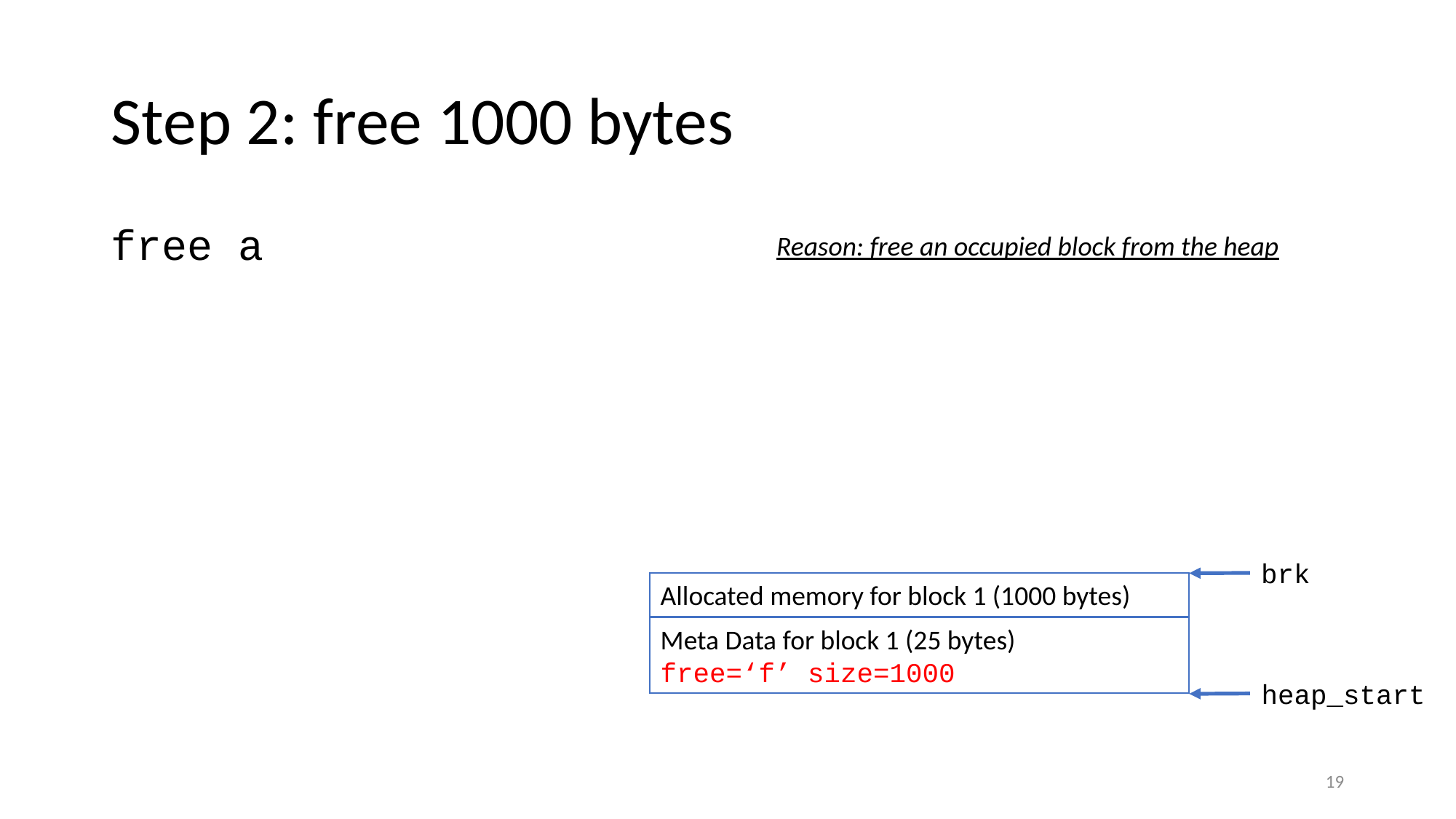

# Step 2: free 1000 bytes
free a
Reason: free an occupied block from the heap
brk
Allocated memory for block 1 (1000 bytes)
Meta Data for block 1 (25 bytes)
free=‘f’ size=1000
heap_start
19